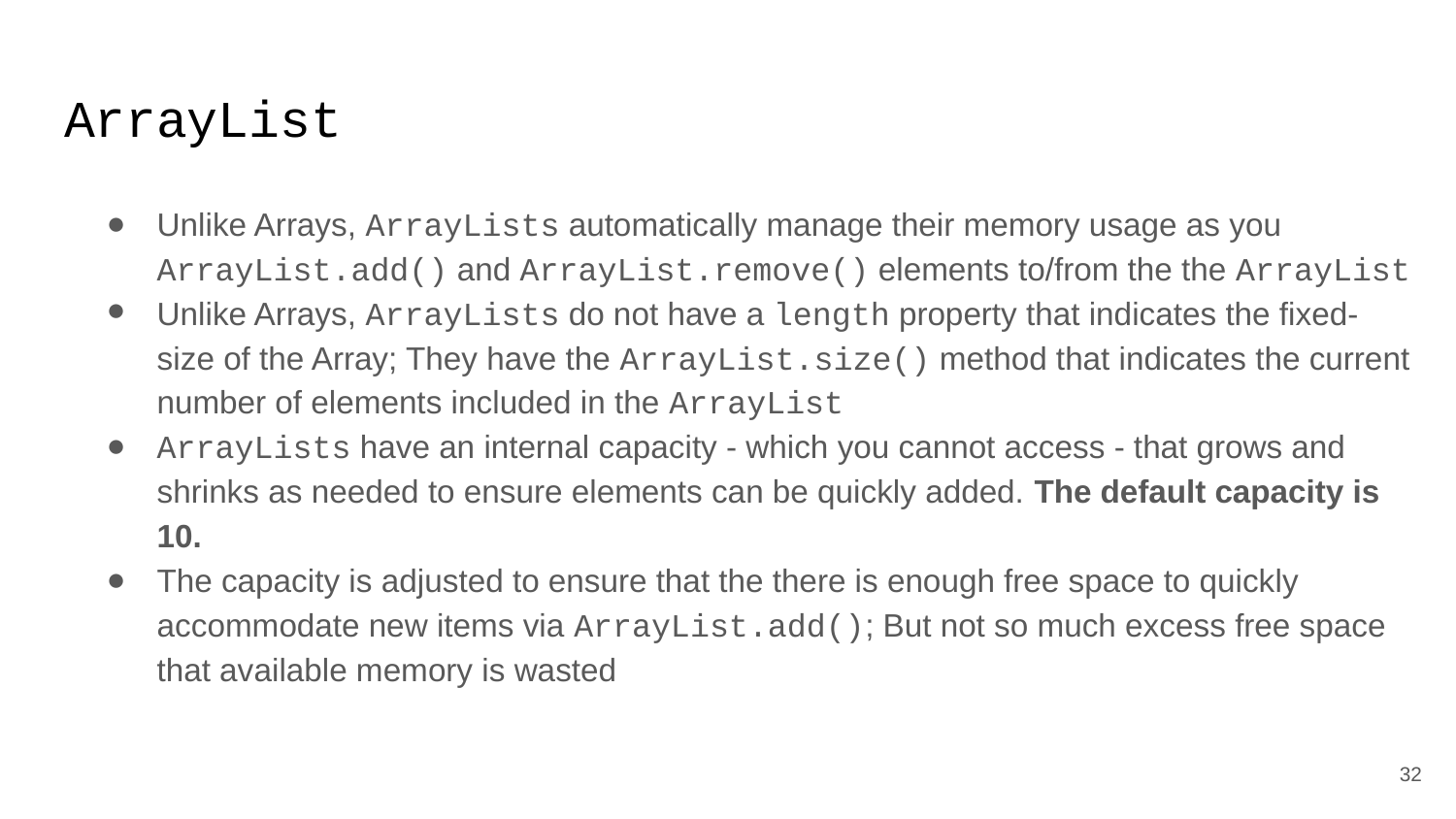

# ArrayList
Unlike Arrays, ArrayLists automatically manage their memory usage as you ArrayList.add() and ArrayList.remove() elements to/from the the ArrayList
Unlike Arrays, ArrayLists do not have a length property that indicates the fixed-size of the Array; They have the ArrayList.size() method that indicates the current number of elements included in the ArrayList
ArrayLists have an internal capacity - which you cannot access - that grows and shrinks as needed to ensure elements can be quickly added. The default capacity is 10.
The capacity is adjusted to ensure that the there is enough free space to quickly accommodate new items via ArrayList.add(); But not so much excess free space that available memory is wasted
32